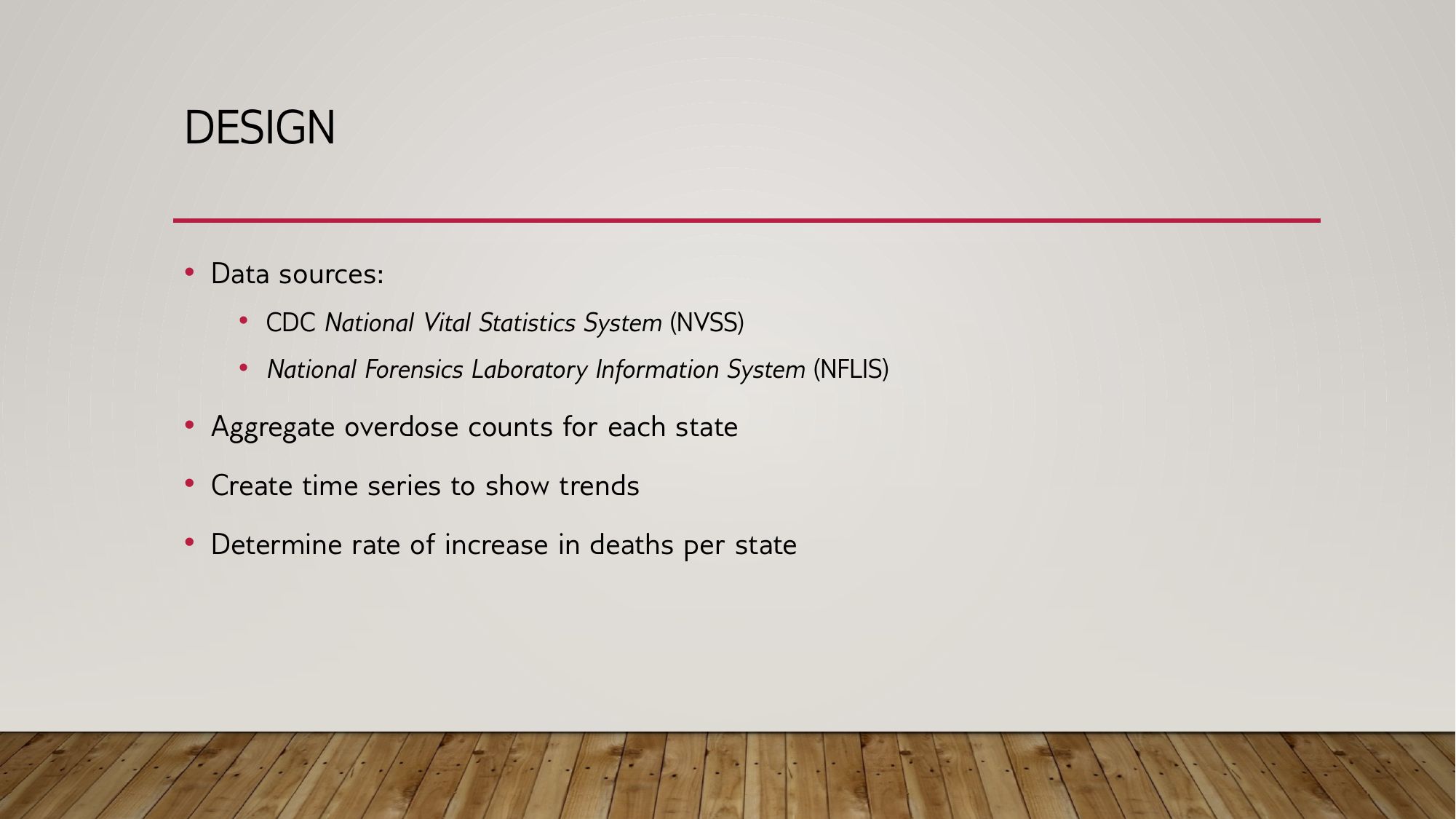

# Design
Data sources:
CDC National Vital Statistics System (NVSS)
National Forensics Laboratory Information System (NFLIS)
Aggregate overdose counts for each state
Create time series to show trends
Determine rate of increase in deaths per state